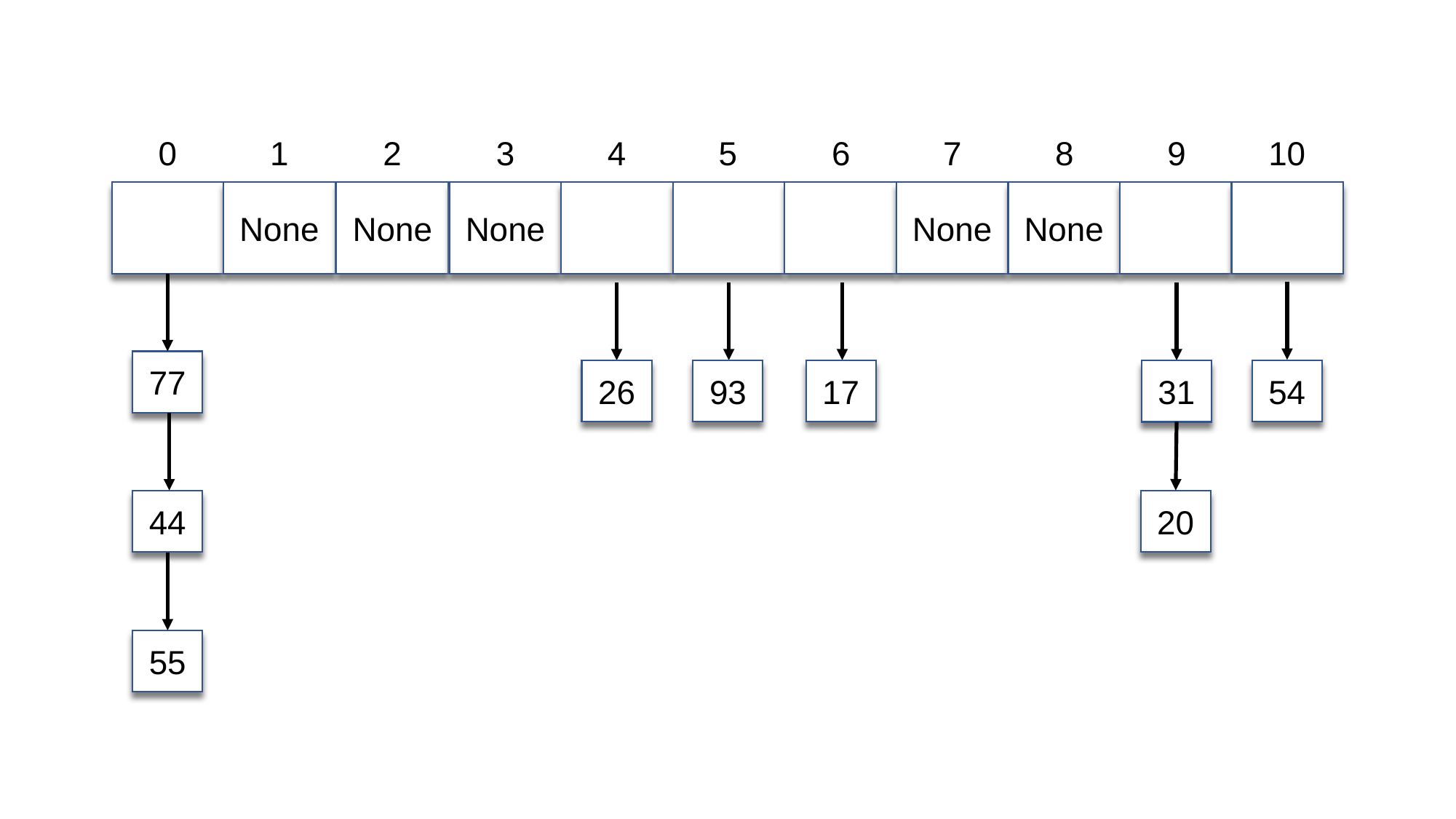

10
8
9
7
6
5
4
3
1
2
0

None
None
None

None
None

77
26
93
17
54
31
44
20
55